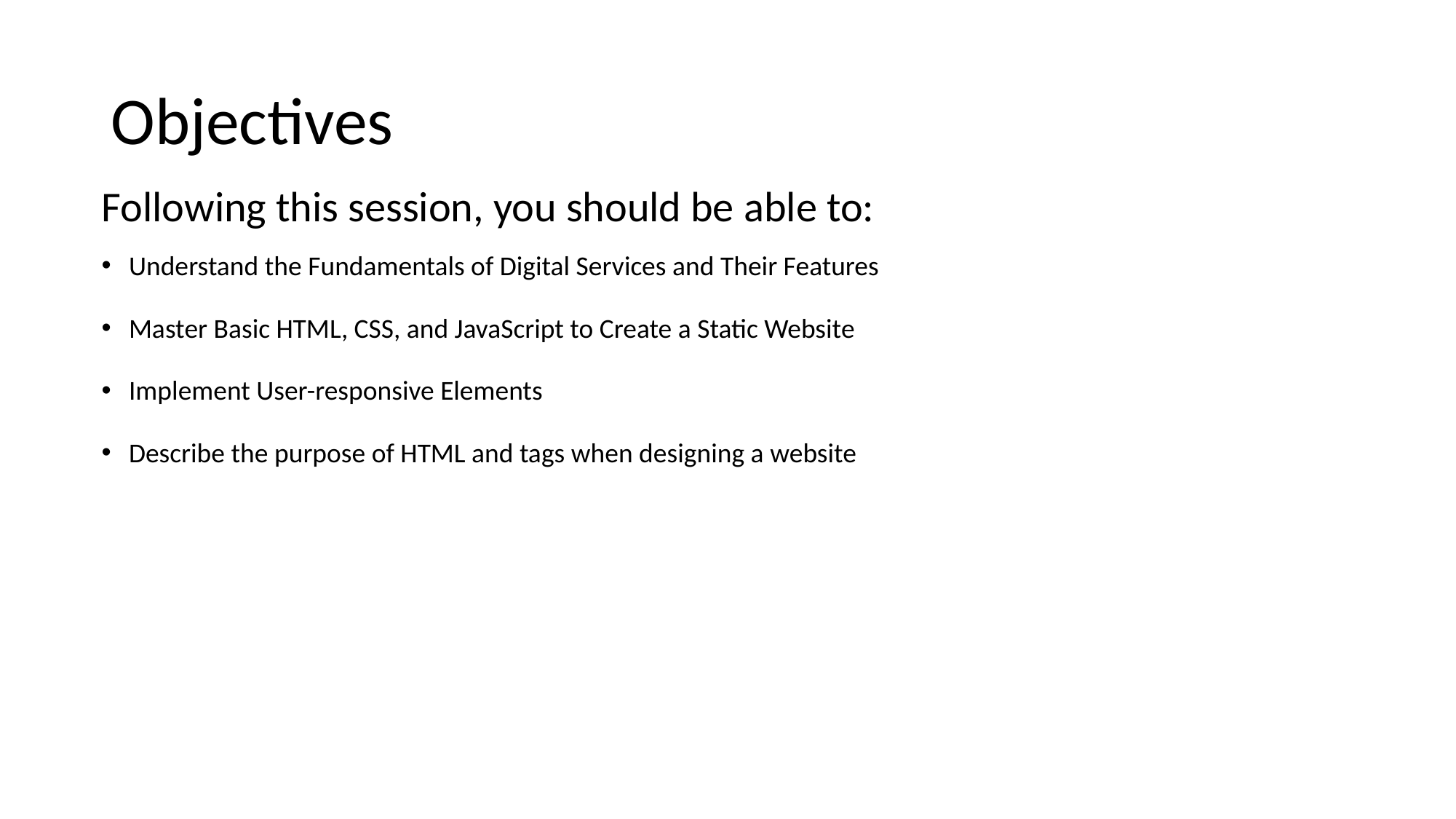

# Objectives
Following this session, you should be able to:
Understand the Fundamentals of Digital Services and Their Features
Master Basic HTML, CSS, and JavaScript to Create a Static Website
Implement User-responsive Elements
Describe the purpose of HTML and tags when designing a website